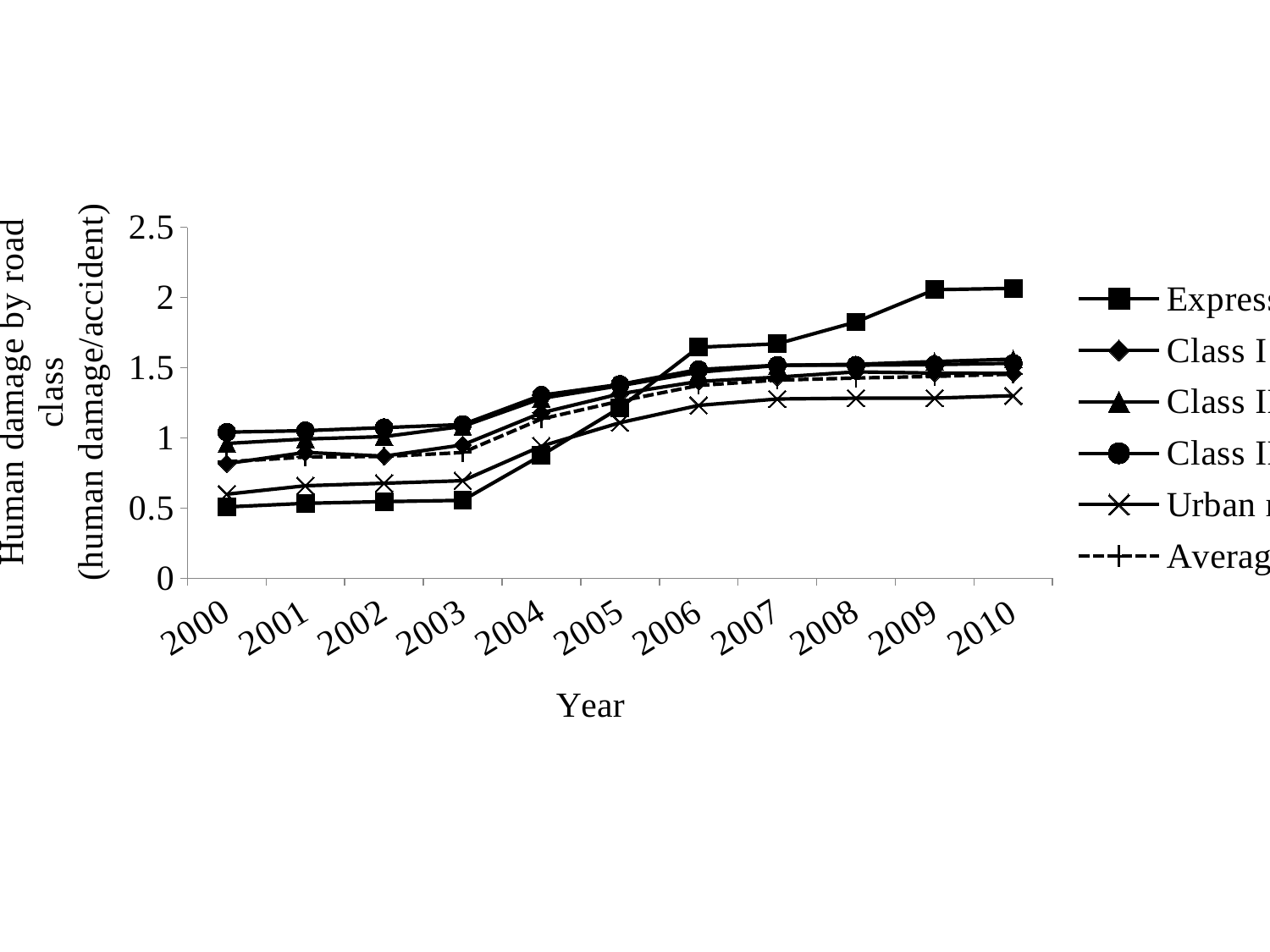

### Chart

| Category | Expressway | Class I | Class II | Class III | Urban road | Average  |
|---|---|---|---|---|---|---|
| 2000 | 0.508630882005202 | 0.8175040721714076 | 0.960800590296993 | 1.041448199318766 | 0.5993207306627355 | 0.8307910744589327 |
| 2001 | 0.5342967636881752 | 0.897144231124922 | 0.9927883451914226 | 1.052044825838827 | 0.6593571957694525 | 0.864218545300887 |
| 2002 | 0.5464185606700206 | 0.8703833948022969 | 1.0098159509202451 | 1.0739297633366638 | 0.677292285088903 | 0.868481265286747 |
| 2003 | 0.5553686184736752 | 0.9508004141446331 | 1.082662425402546 | 1.095885337950776 | 0.6953915406604156 | 0.8966887238635711 |
| 2004 | 0.8766451401945597 | 1.1792821949570145 | 1.281962466094861 | 1.3045549645837076 | 0.9416444472003481 | 1.135264506486912 |
| 2005 | 1.2157639806252738 | 1.314916639713018 | 1.372298930854784 | 1.381613943749646 | 1.109164930884302 | 1.26295157844239 |
| 2006 | 1.6465493348115348 | 1.403147323739518 | 1.4684562533408079 | 1.4877908129246116 | 1.23236989980658 | 1.374393118979041 |
| 2007 | 1.670818505338083 | 1.4331626275253018 | 1.5168613587457718 | 1.5183810194371539 | 1.277647813845644 | 1.4122197127829565 |
| 2008 | 1.826143067846613 | 1.471085343683978 | 1.5249801744647153 | 1.518642255779767 | 1.283483522142121 | 1.4268374534320738 |
| 2009 | 2.05619328741664 | 1.462174812234672 | 1.5444938585345178 | 1.522516738512336 | 1.2837293078308538 | 1.438567490801381 |
| 2010 | 2.065876288659794 | 1.460085592011412 | 1.561699678672477 | 1.532112315202714 | 1.3011474738900441 | 1.454530546052542 |